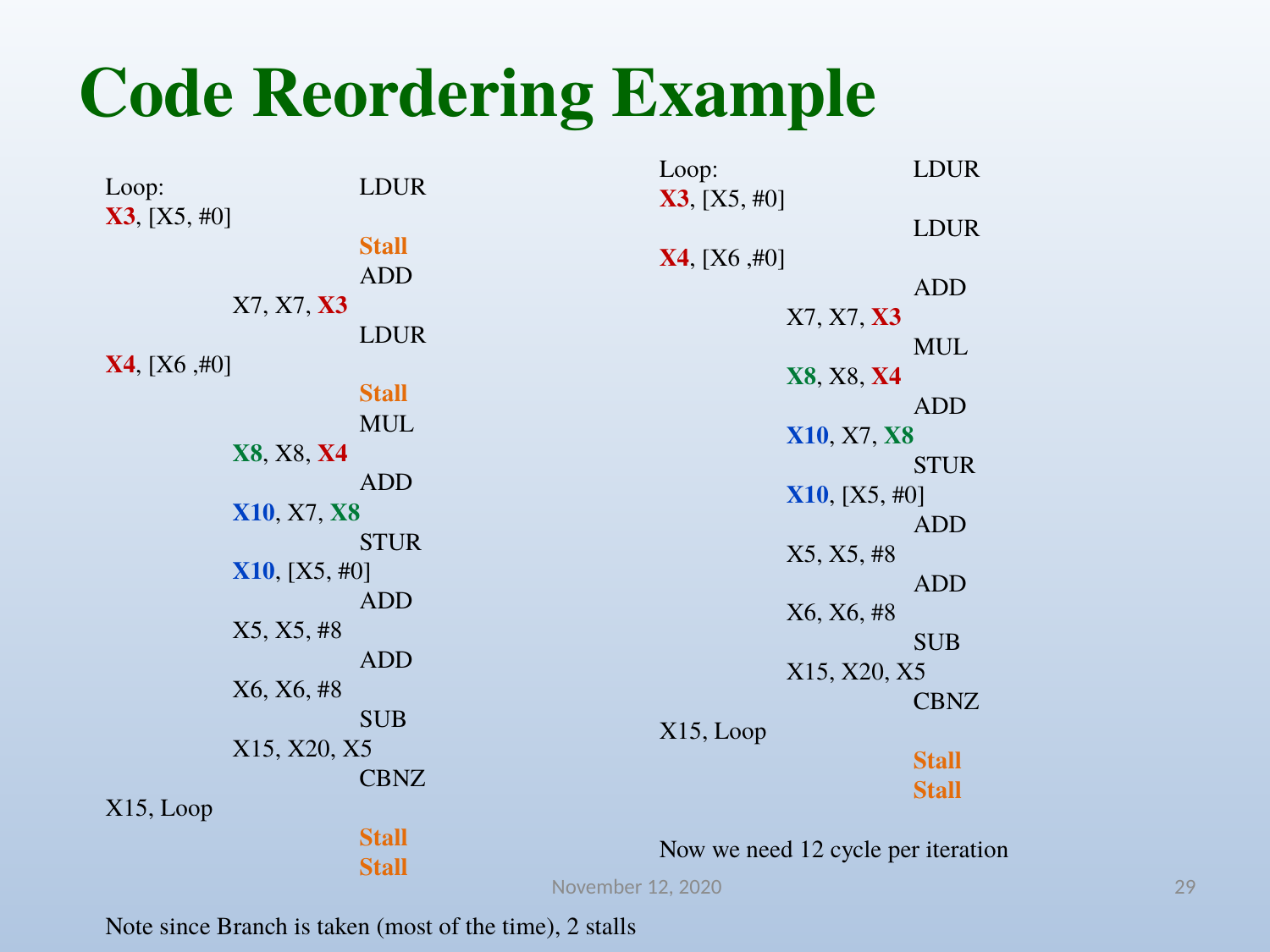

Code Reordering Example
Loop:		LDUR		X3, [X5, #0]
		LDUR		X4, [X6 ,#0]
		ADD			X7, X7, X3
		MUL			X8, X8, X4
		ADD			X10, X7, X8
		STUR			X10, [X5, #0]
		ADD			X5, X5, #8
		ADD			X6, X6, #8
		SUB			X15, X20, X5
		CBNZ		X15, Loop
		Stall
		Stall

Now we need 12 cycle per iteration

Loop:		LDUR		X3, [X5, #0]
		Stall
		ADD			X7, X7, X3
		LDUR		X4, [X6 ,#0]
		Stall
		MUL			X8, X8, X4
		ADD			X10, X7, X8
		STUR			X10, [X5, #0]
		ADD			X5, X5, #8
		ADD			X6, X6, #8
		SUB			X15, X20, X5
		CBNZ		X15, Loop
		Stall
		Stall

Note since Branch is taken (most of the time), 2 stalls

We need 14 cycles to complete one loop iteration
Can we reorder?

November 12, 2020
29